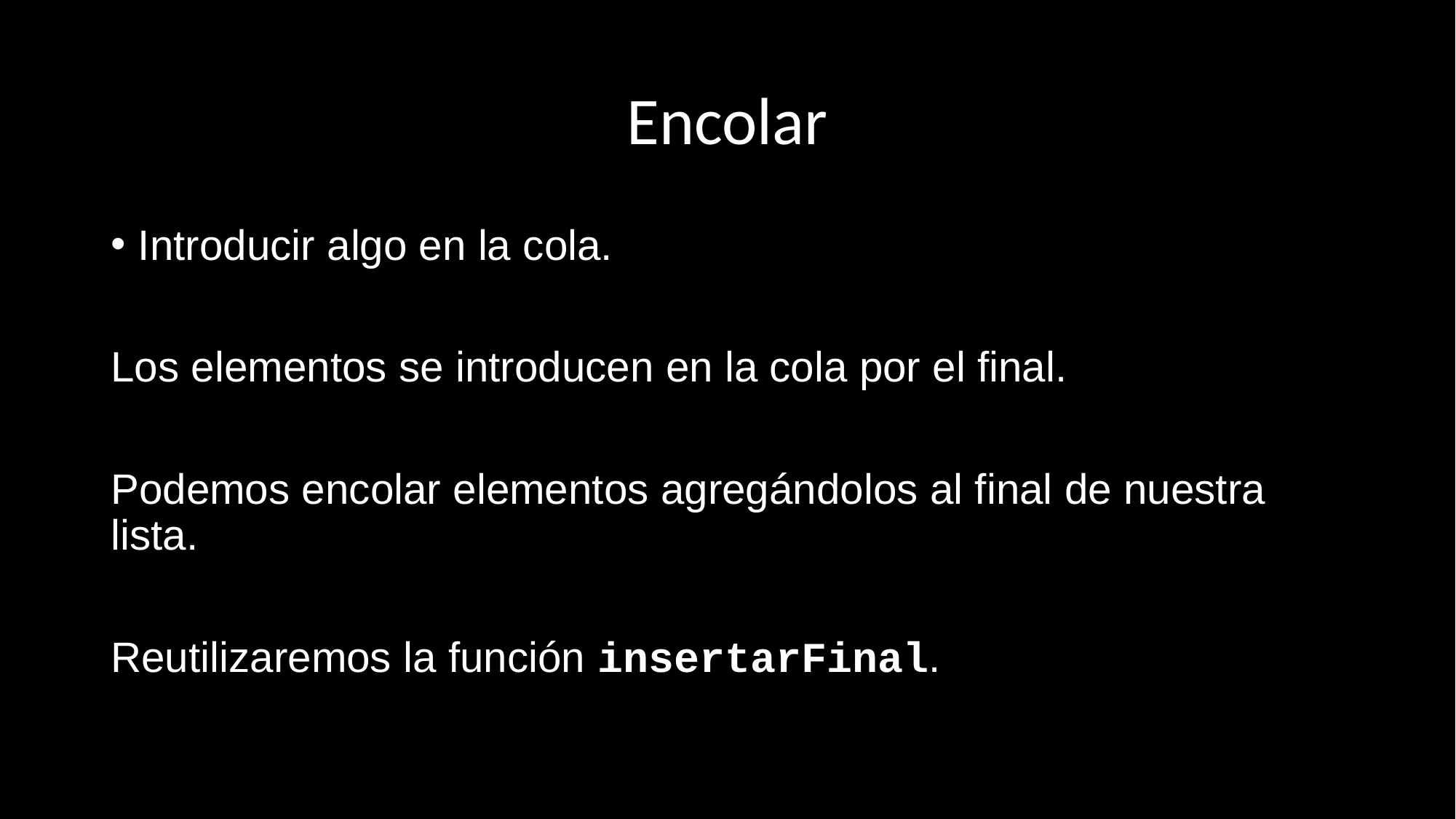

# Encolar
Introducir algo en la cola.

Los elementos se introducen en la cola por el final.

Podemos encolar elementos agregándolos al final de nuestra lista.

Reutilizaremos la función insertarFinal.